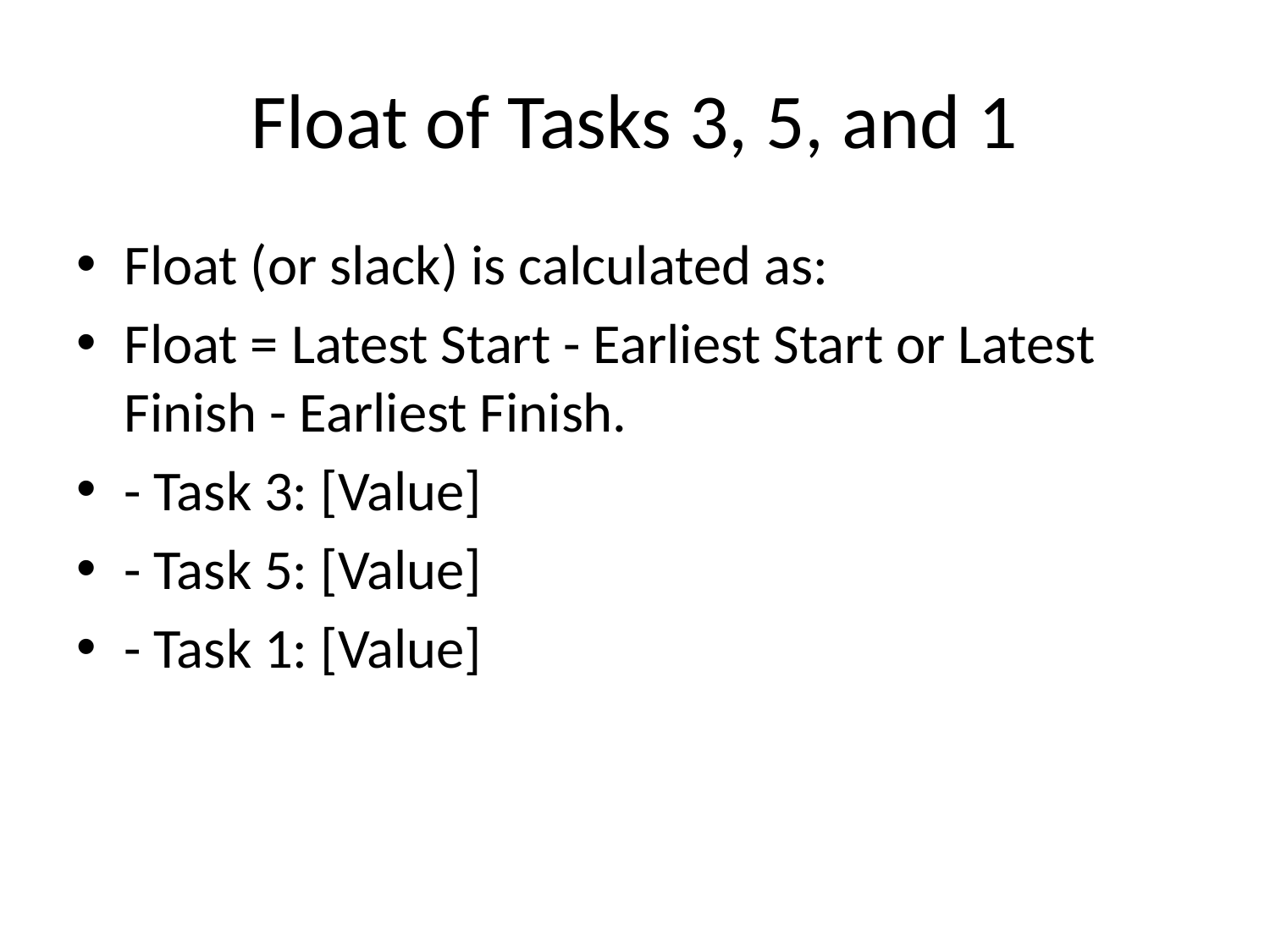

# Float of Tasks 3, 5, and 1
Float (or slack) is calculated as:
Float = Latest Start - Earliest Start or Latest Finish - Earliest Finish.
- Task 3: [Value]
- Task 5: [Value]
- Task 1: [Value]